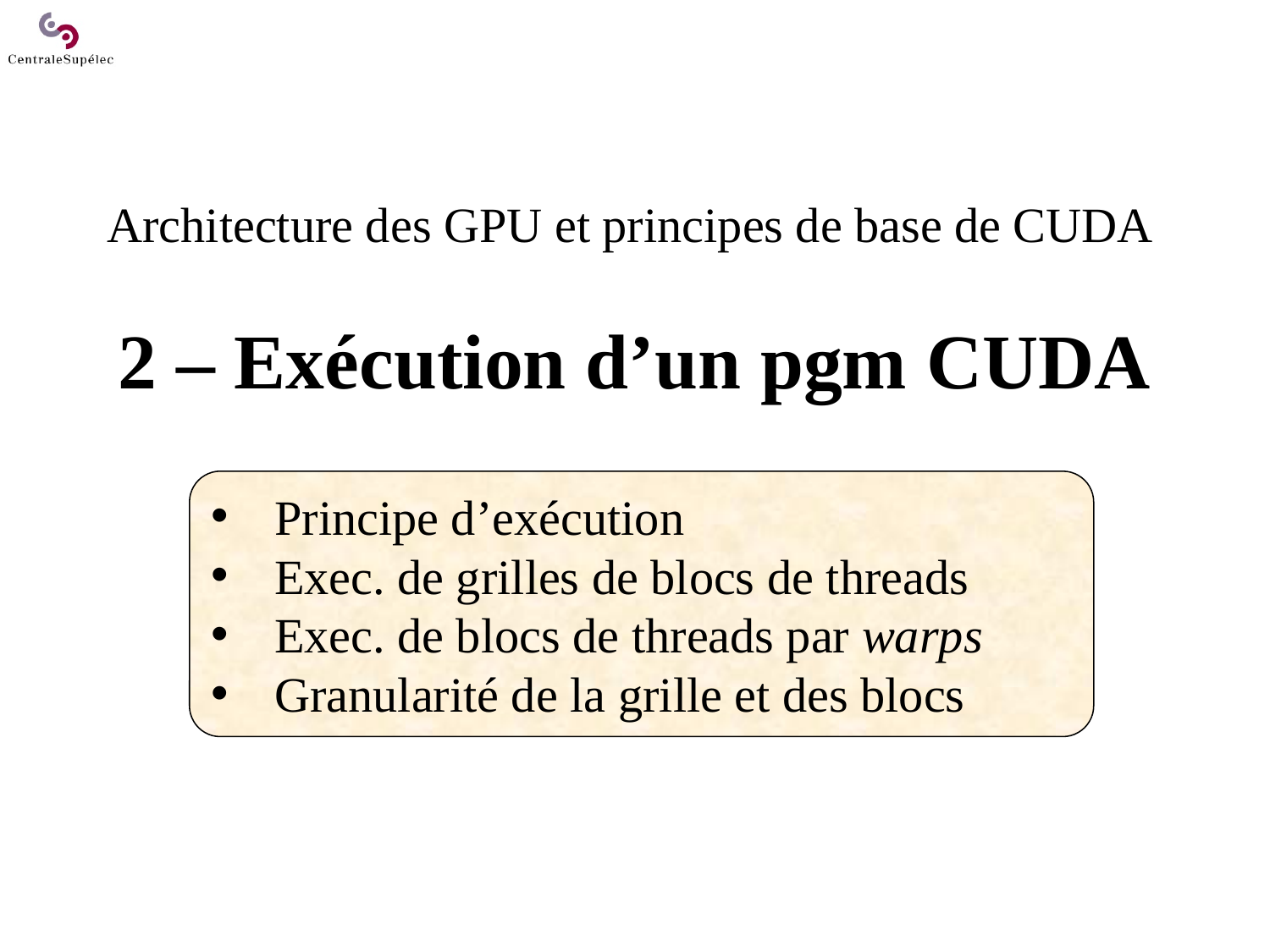

# Architecture des GPU et principes de base de CUDA 2 – Exécution d’un pgm CUDA
Principe d’exécution
Exec. de grilles de blocs de threads
Exec. de blocs de threads par warps
Granularité de la grille et des blocs